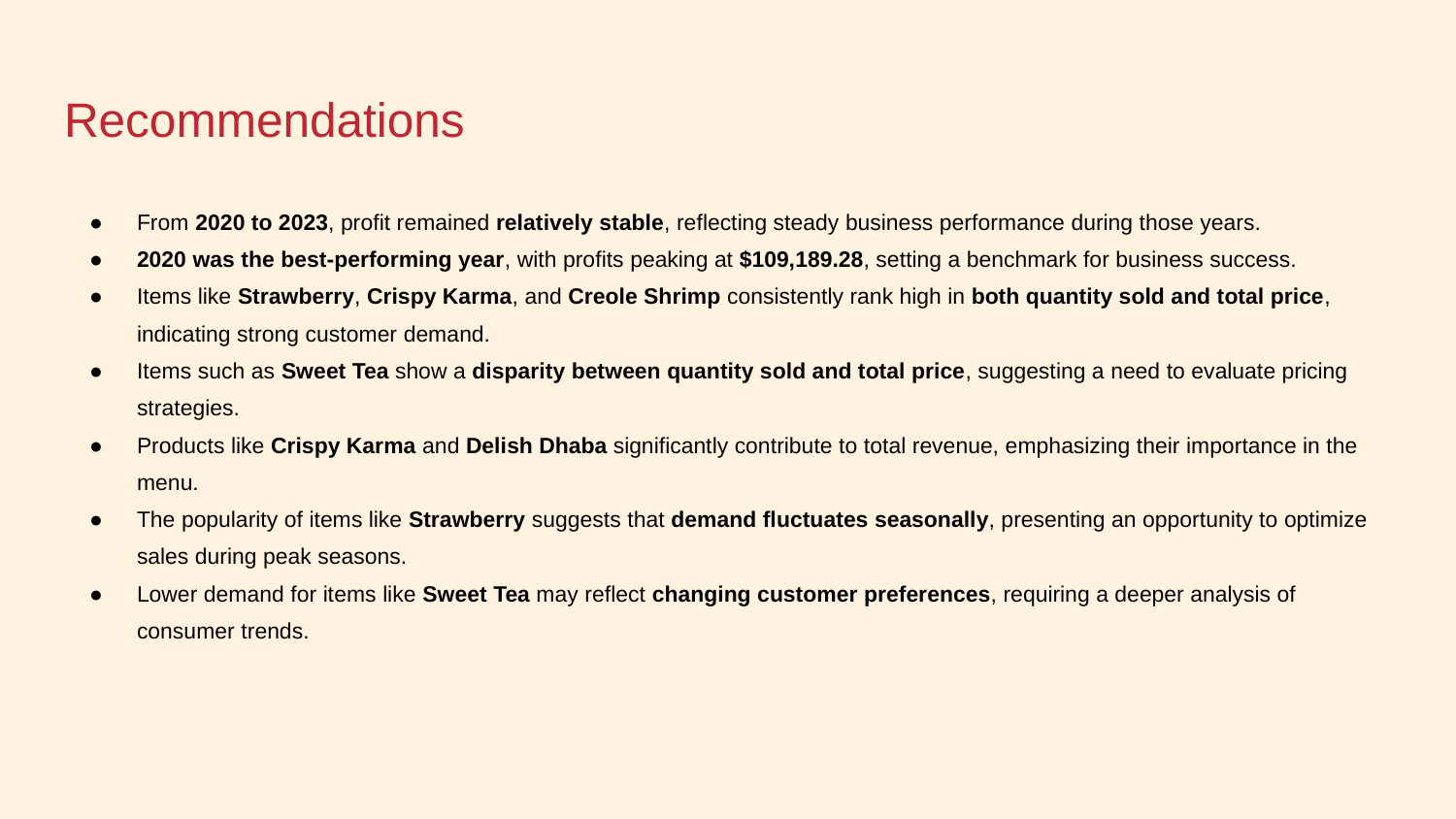

# Recommendations
From 2020 to 2023, profit remained relatively stable, reflecting steady business performance during those years.
2020 was the best-performing year, with profits peaking at $109,189.28, setting a benchmark for business success.
Items like Strawberry, Crispy Karma, and Creole Shrimp consistently rank high in both quantity sold and total price, indicating strong customer demand.
Items such as Sweet Tea show a disparity between quantity sold and total price, suggesting a need to evaluate pricing strategies.
Products like Crispy Karma and Delish Dhaba significantly contribute to total revenue, emphasizing their importance in the menu.
The popularity of items like Strawberry suggests that demand fluctuates seasonally, presenting an opportunity to optimize sales during peak seasons.
Lower demand for items like Sweet Tea may reflect changing customer preferences, requiring a deeper analysis of consumer trends.